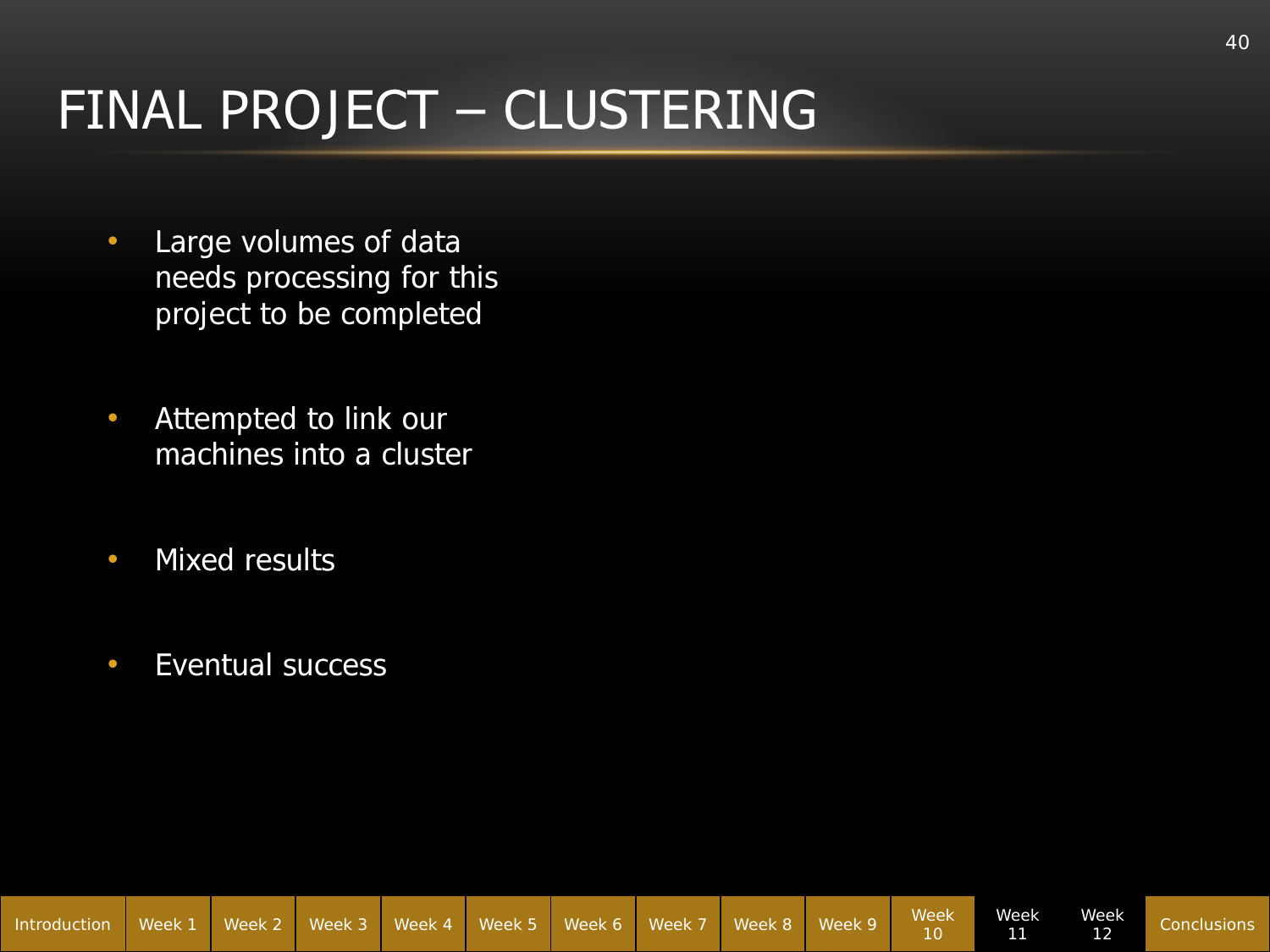

# Final Project – Clustering
40
Large volumes of data needs processing for this project to be completed

Attempted to link our machines into a cluster

Mixed results

Eventual success
Introduction
Week 1
Week 2
Week 3
Week 4
Week 5
Week 6
Week 7
Week 8
Week 9
Week 10
Week 11
Week 12
Conclusions